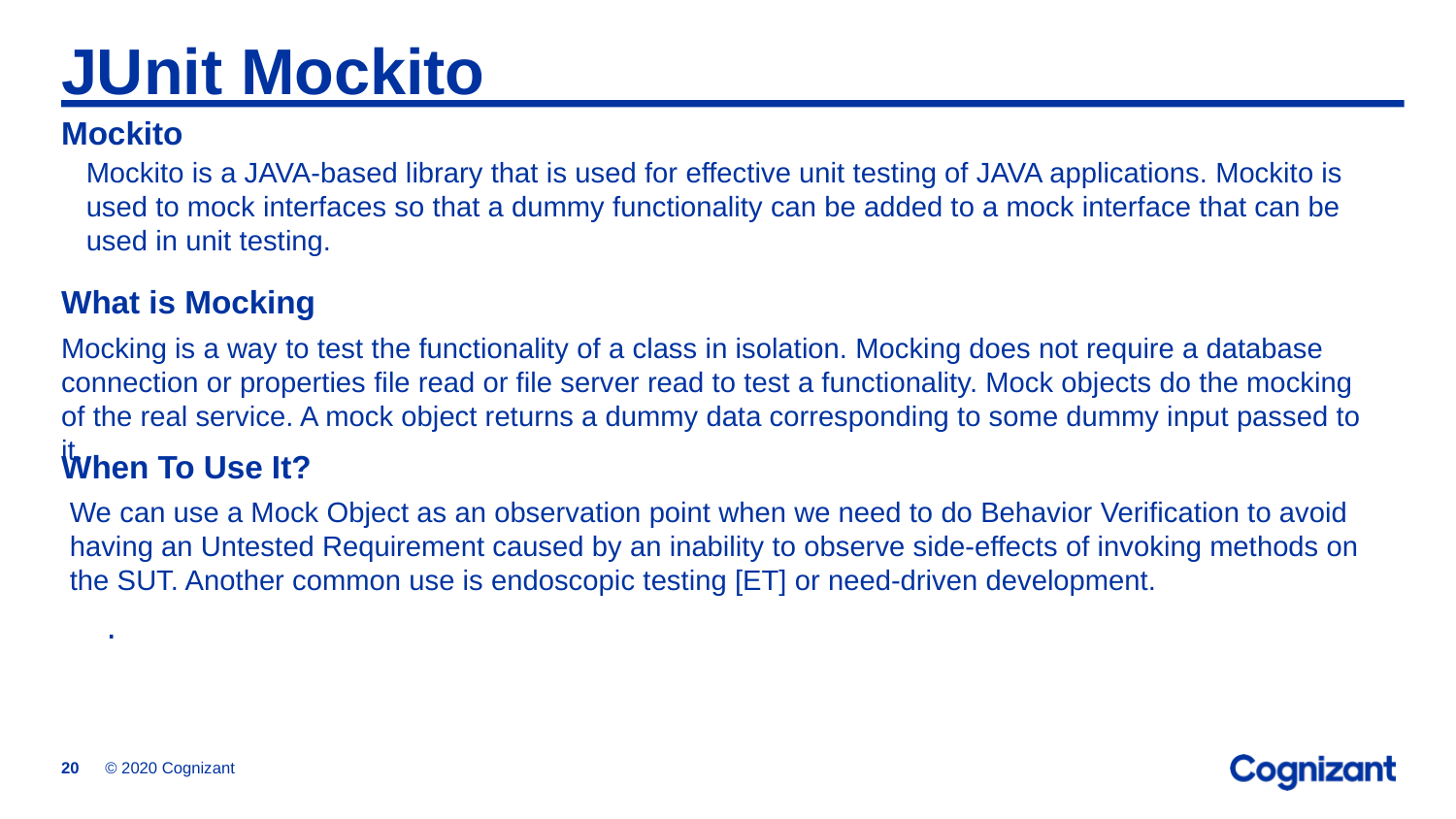

# JUnit Mockito

Mockito
Mockito is a JAVA-based library that is used for effective unit testing of JAVA applications. Mockito is used to mock interfaces so that a dummy functionality can be added to a mock interface that can be used in unit testing.

What is Mocking
Mocking is a way to test the functionality of a class in isolation. Mocking does not require a database connection or properties file read or file server read to test a functionality. Mock objects do the mocking of the real service. A mock object returns a dummy data corresponding to some dummy input passed to it.

When To Use It?
We can use a Mock Object as an observation point when we need to do Behavior Verification to avoid having an Untested Requirement caused by an inability to observe side-effects of invoking methods on the SUT. Another common use is endoscopic testing [ET] or need-driven development.
.

© 2020 Cognizant
20